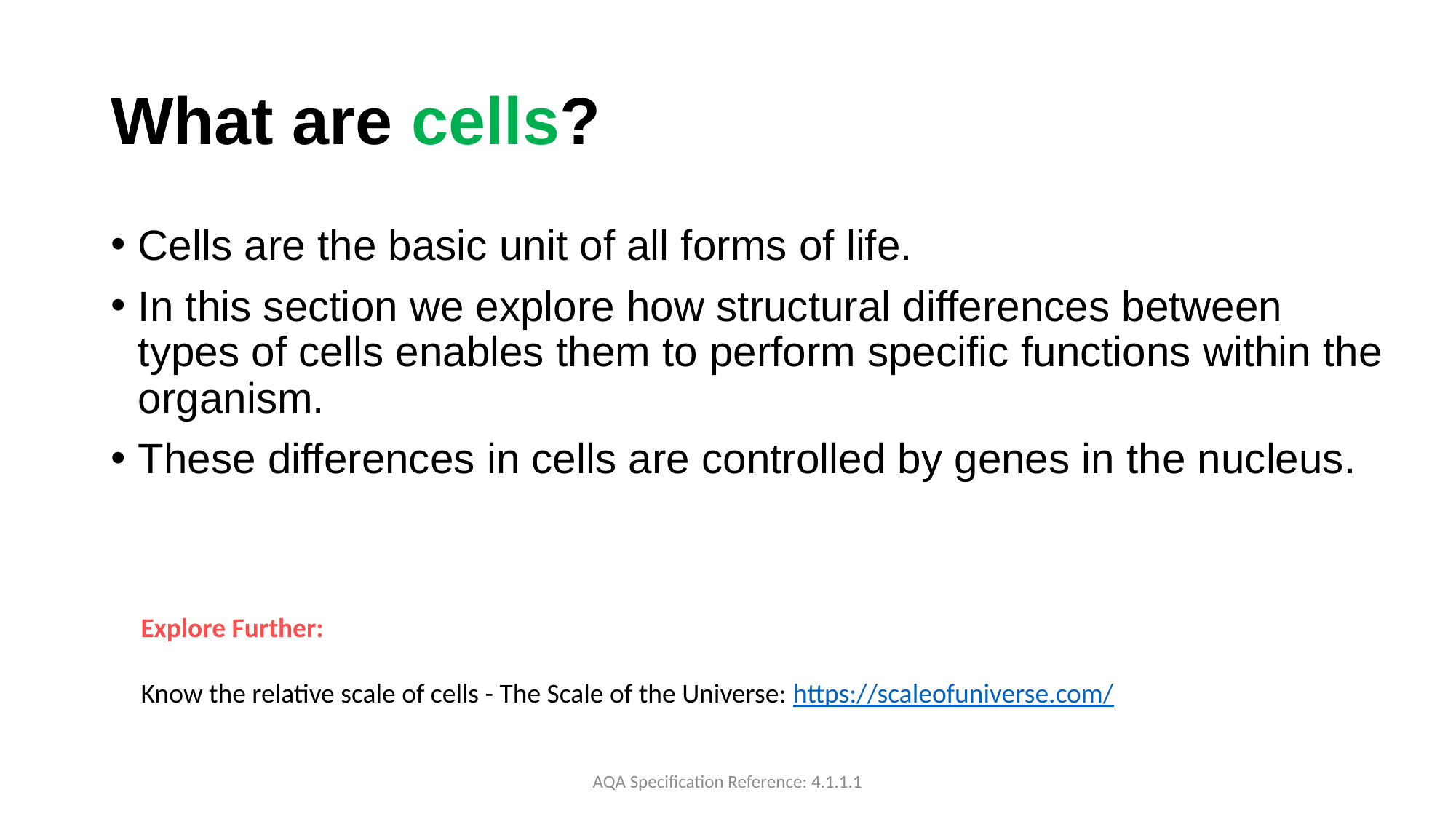

# What are cells?
Cells are the basic unit of all forms of life.
In this section we explore how structural differences between types of cells enables them to perform specific functions within the organism.
These differences in cells are controlled by genes in the nucleus.

Explore Further:

Know the relative scale of cells - The Scale of the Universe: https://scaleofuniverse.com/

AQA Specification Reference: 4.1.1.1